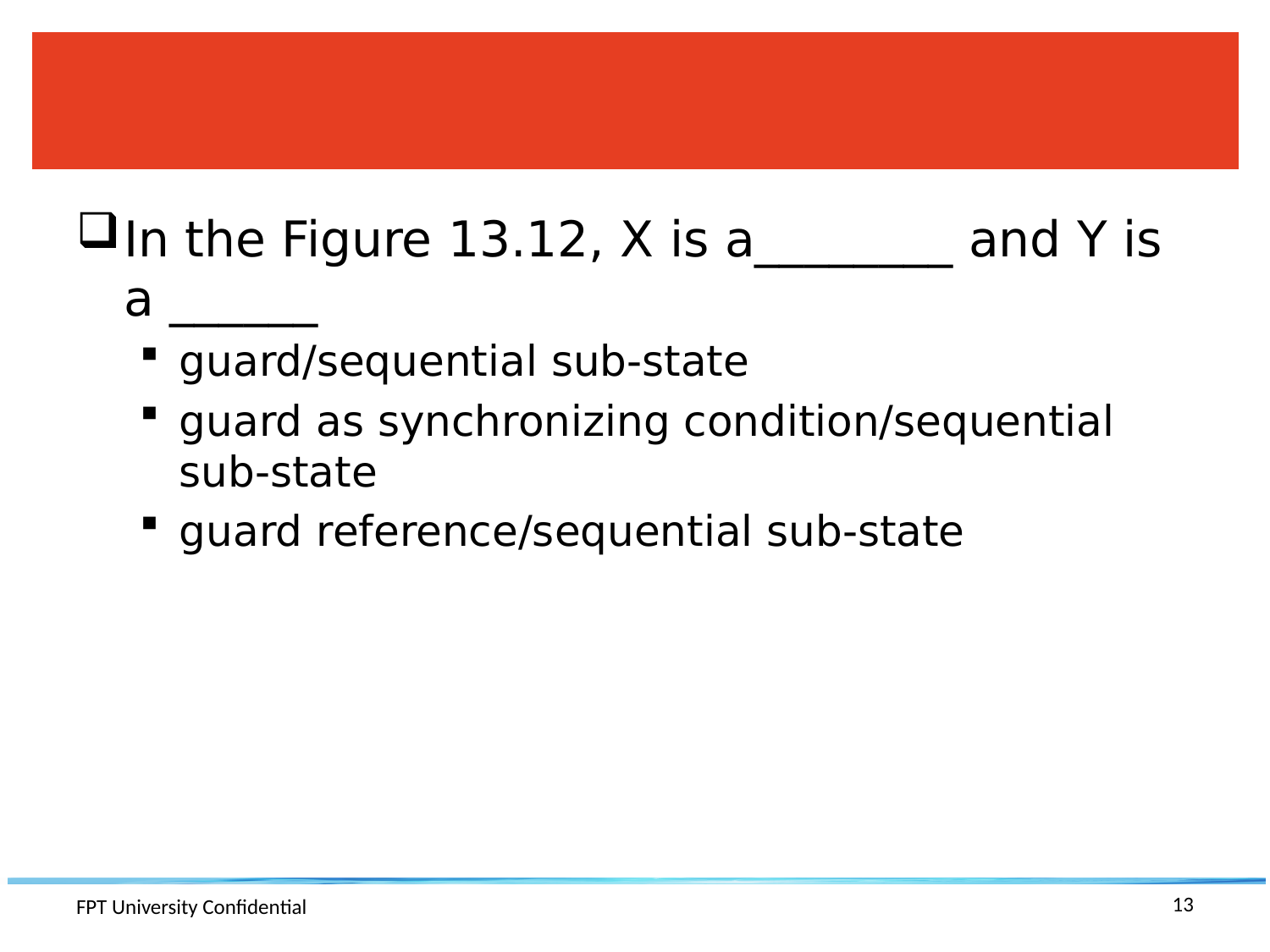

#
In the Figure 13.12, X is a________ and Y is a ______
guard/sequential sub-state
guard as synchronizing condition/sequential sub-state
guard reference/sequential sub-state